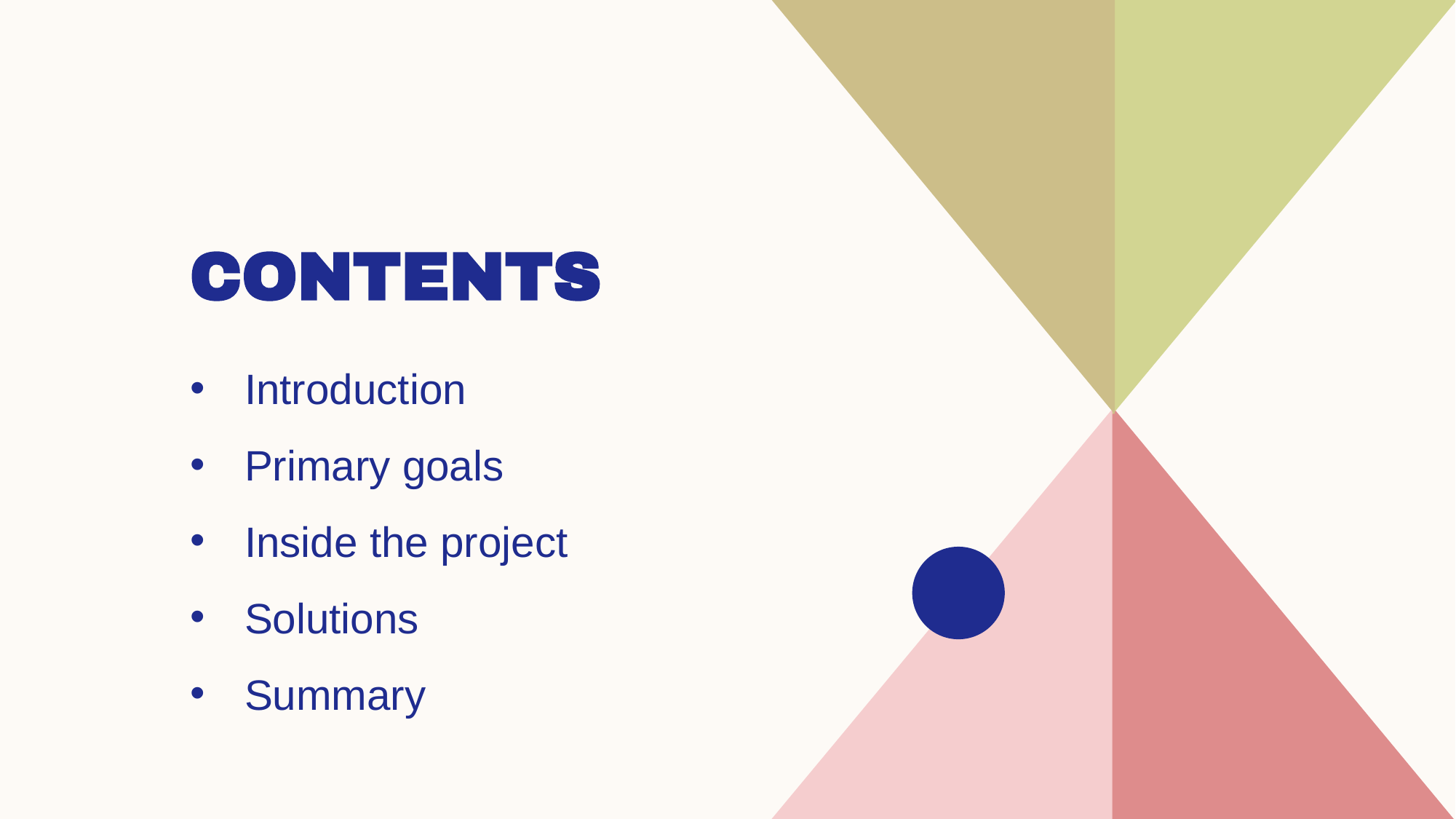

# contents
Introduction​
Primary goals
​Inside the project
Solutions
​Summary​